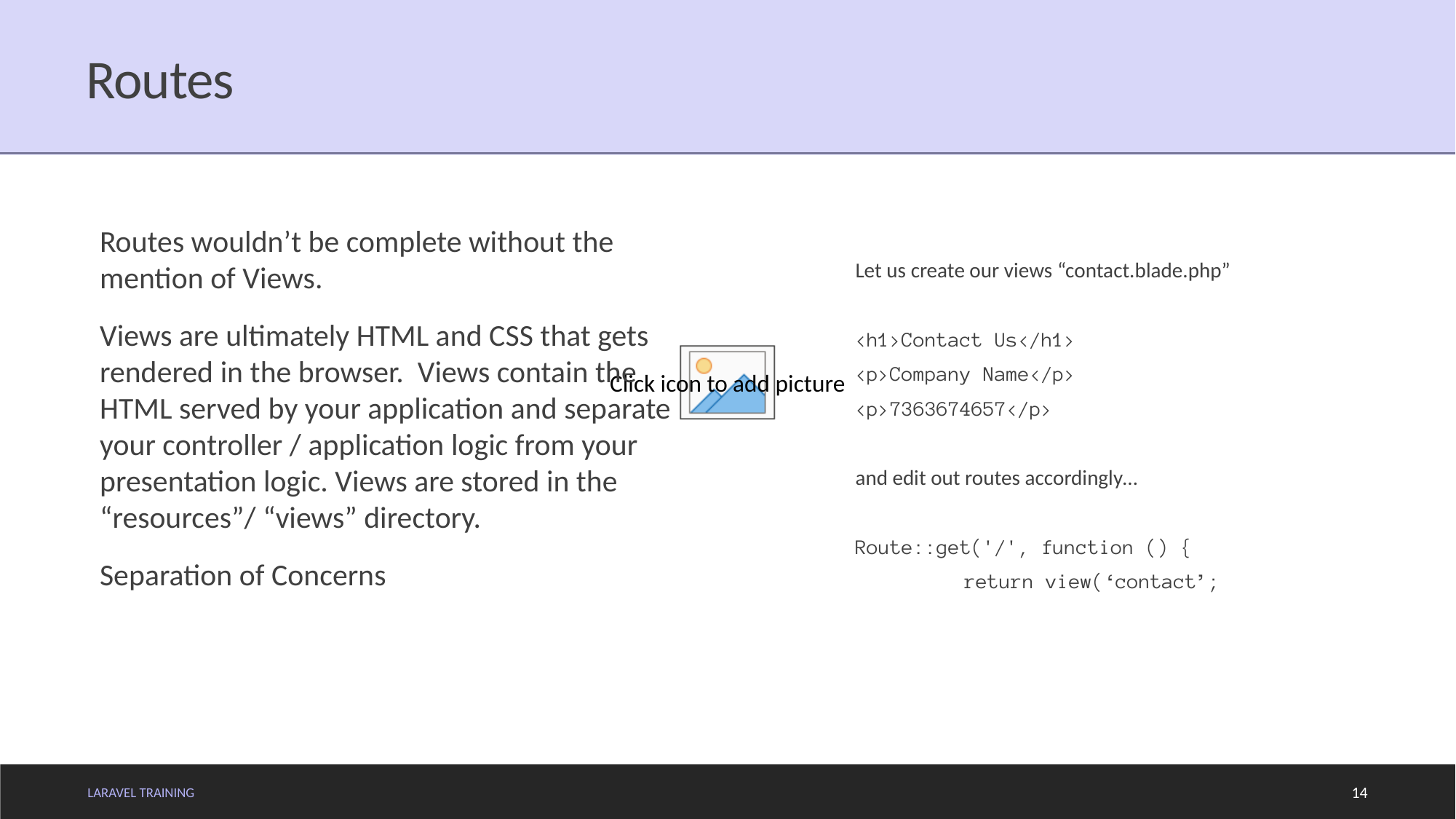

# Routes
Routes wouldn’t be complete without the mention of Views.
Views are ultimately HTML and CSS that gets rendered in the browser.  Views contain the HTML served by your application and separate your controller / application logic from your presentation logic. Views are stored in the “resources”/ “views” directory.
Separation of Concerns

Let us create our views “contact.blade.php”

<h1>Contact Us</h1>
<p>Company Name</p>
<p>7363674657</p>

and edit out routes accordingly…

Route::get('/', function () {
	return view(‘contact’;

LARAVEL TRAINING
14